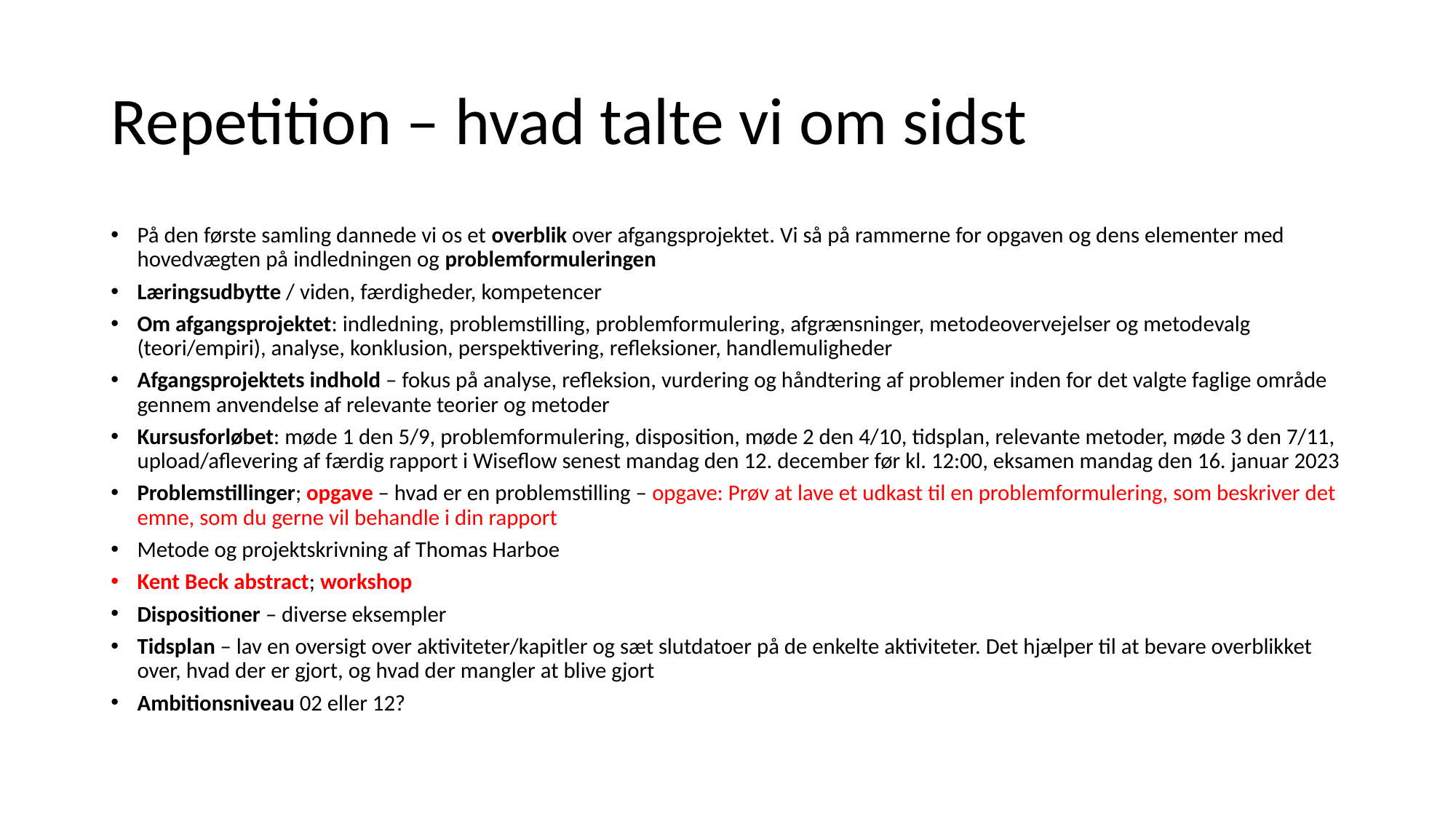

# Repetition – hvad talte vi om sidst
På den første samling dannede vi os et overblik over afgangsprojektet. Vi så på rammerne for opgaven og dens elementer med hovedvægten på indledningen og problemformuleringen
Læringsudbytte / viden, færdigheder, kompetencer
Om afgangsprojektet: indledning, problemstilling, problemformulering, afgrænsninger, metodeovervejelser og metodevalg (teori/empiri), analyse, konklusion, perspektivering, refleksioner, handlemuligheder
Afgangsprojektets indhold – fokus på analyse, refleksion, vurdering og håndtering af problemer inden for det valgte faglige område gennem anvendelse af relevante teorier og metoder
Kursusforløbet: møde 1 den 5/9, problemformulering, disposition, møde 2 den 4/10, tidsplan, relevante metoder, møde 3 den 7/11, upload/aflevering af færdig rapport i Wiseflow senest mandag den 12. december før kl. 12:00, eksamen mandag den 16. januar 2023
Problemstillinger; opgave – hvad er en problemstilling – opgave: Prøv at lave et udkast til en problemformulering, som beskriver det emne, som du gerne vil behandle i din rapport
Metode og projektskrivning af Thomas Harboe
Kent Beck abstract; workshop
Dispositioner – diverse eksempler
Tidsplan – lav en oversigt over aktiviteter/kapitler og sæt slutdatoer på de enkelte aktiviteter. Det hjælper til at bevare overblikket over, hvad der er gjort, og hvad der mangler at blive gjort
Ambitionsniveau 02 eller 12?